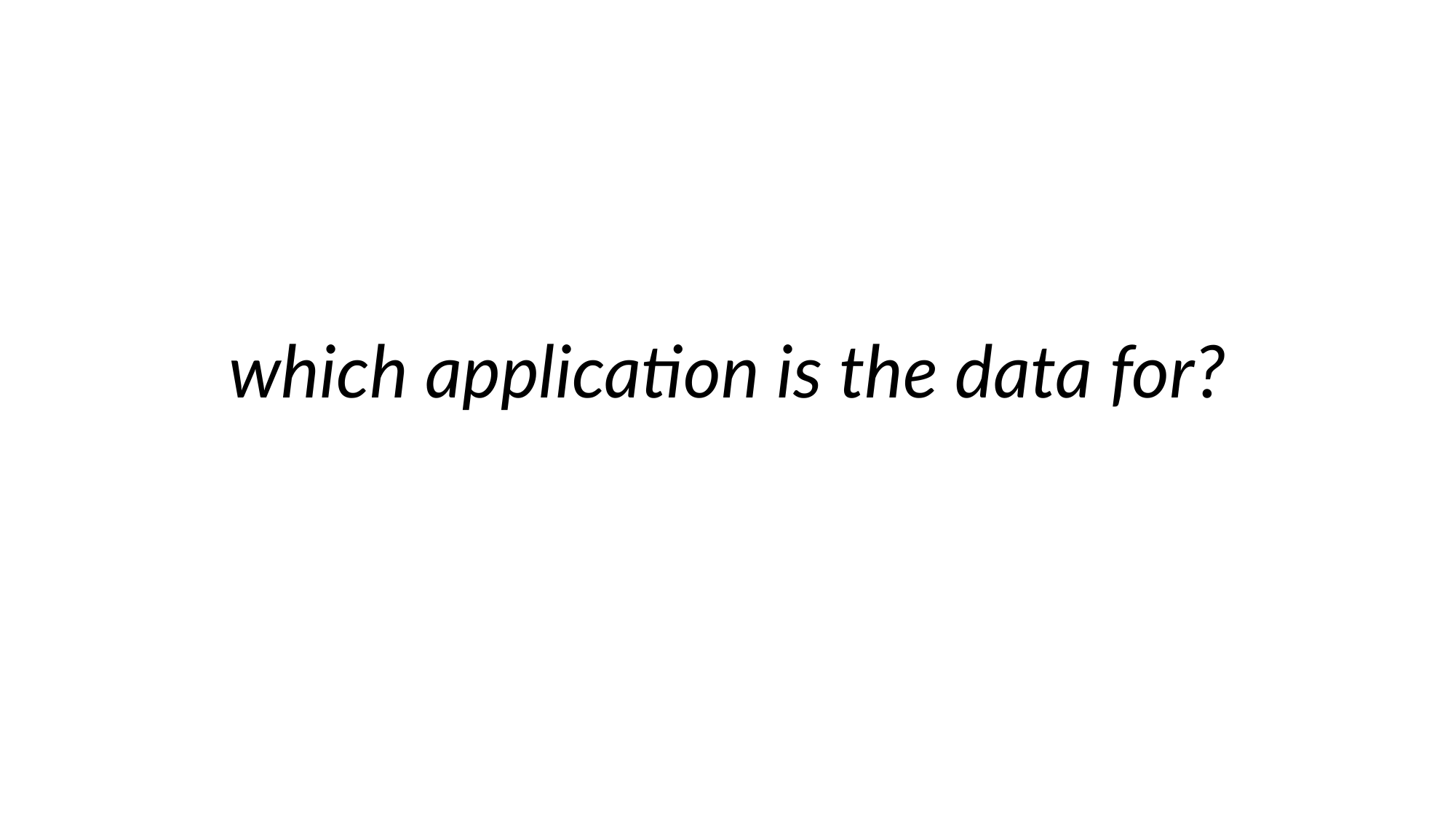

# which application is the data for?